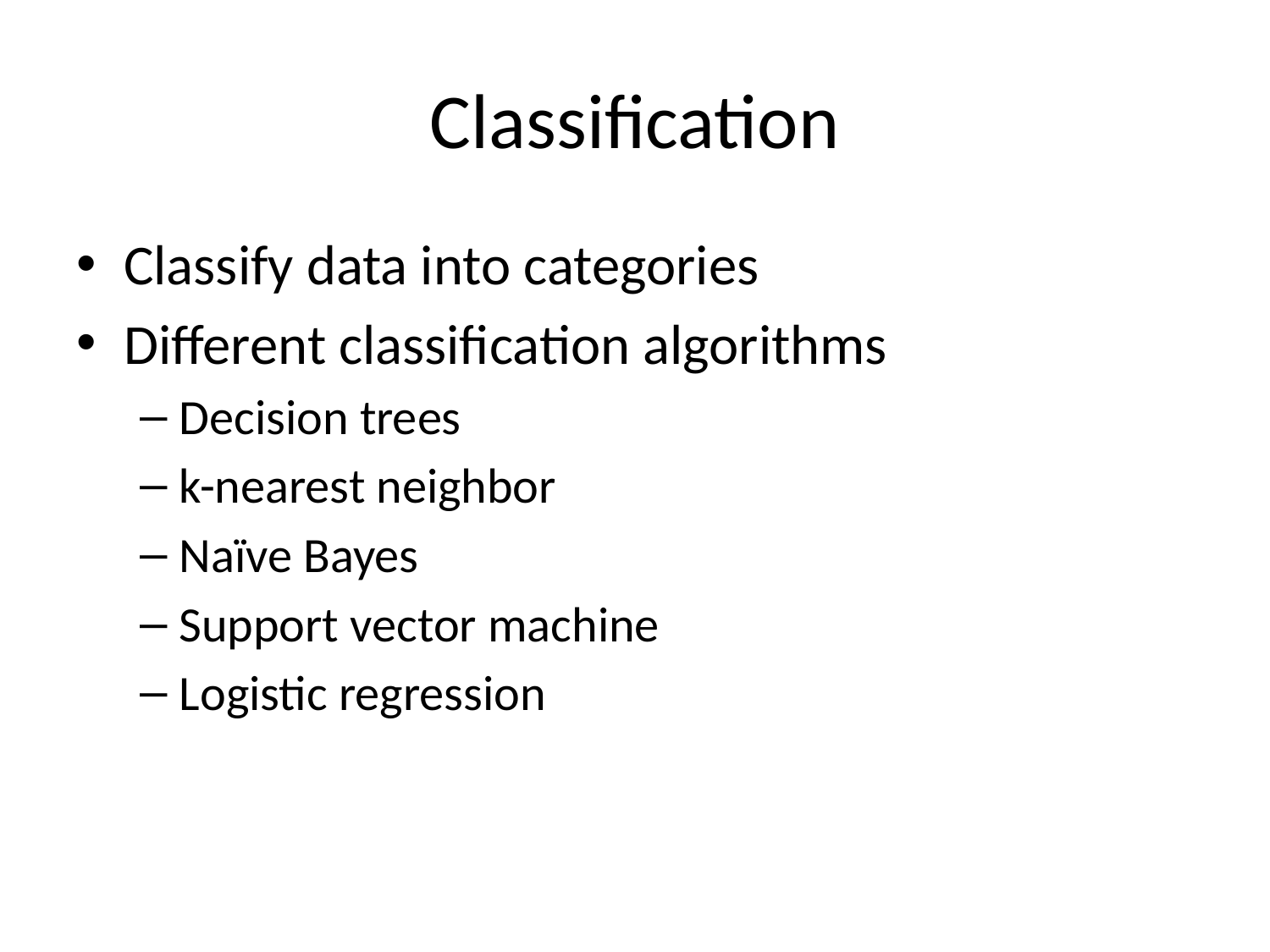

# Classification
Classify data into categories
Different classification algorithms
Decision trees
k-nearest neighbor
Naïve Bayes
Support vector machine
Logistic regression